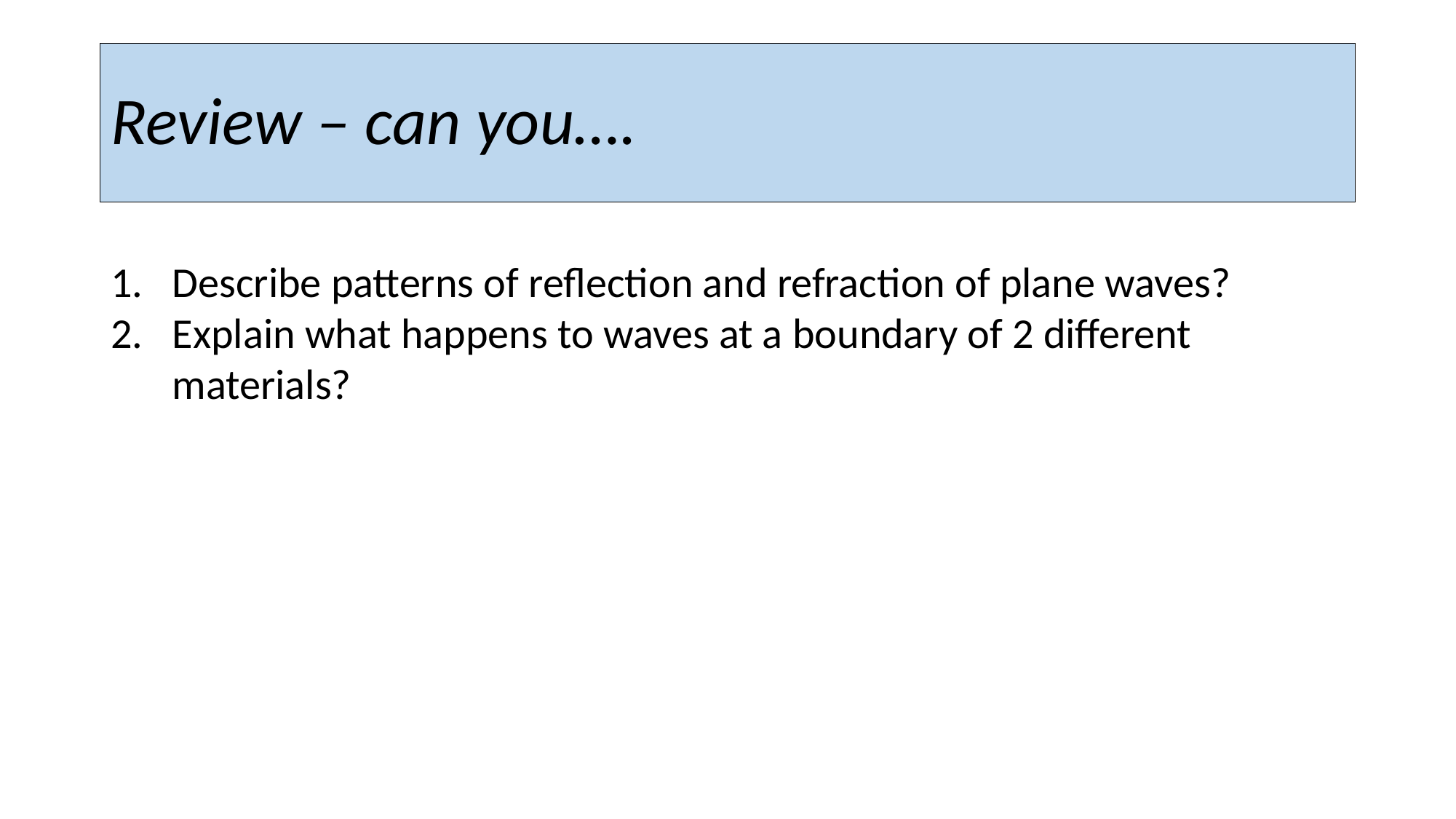

# Review – can you….
Describe patterns of reflection and refraction of plane waves?
Explain what happens to waves at a boundary of 2 different materials?